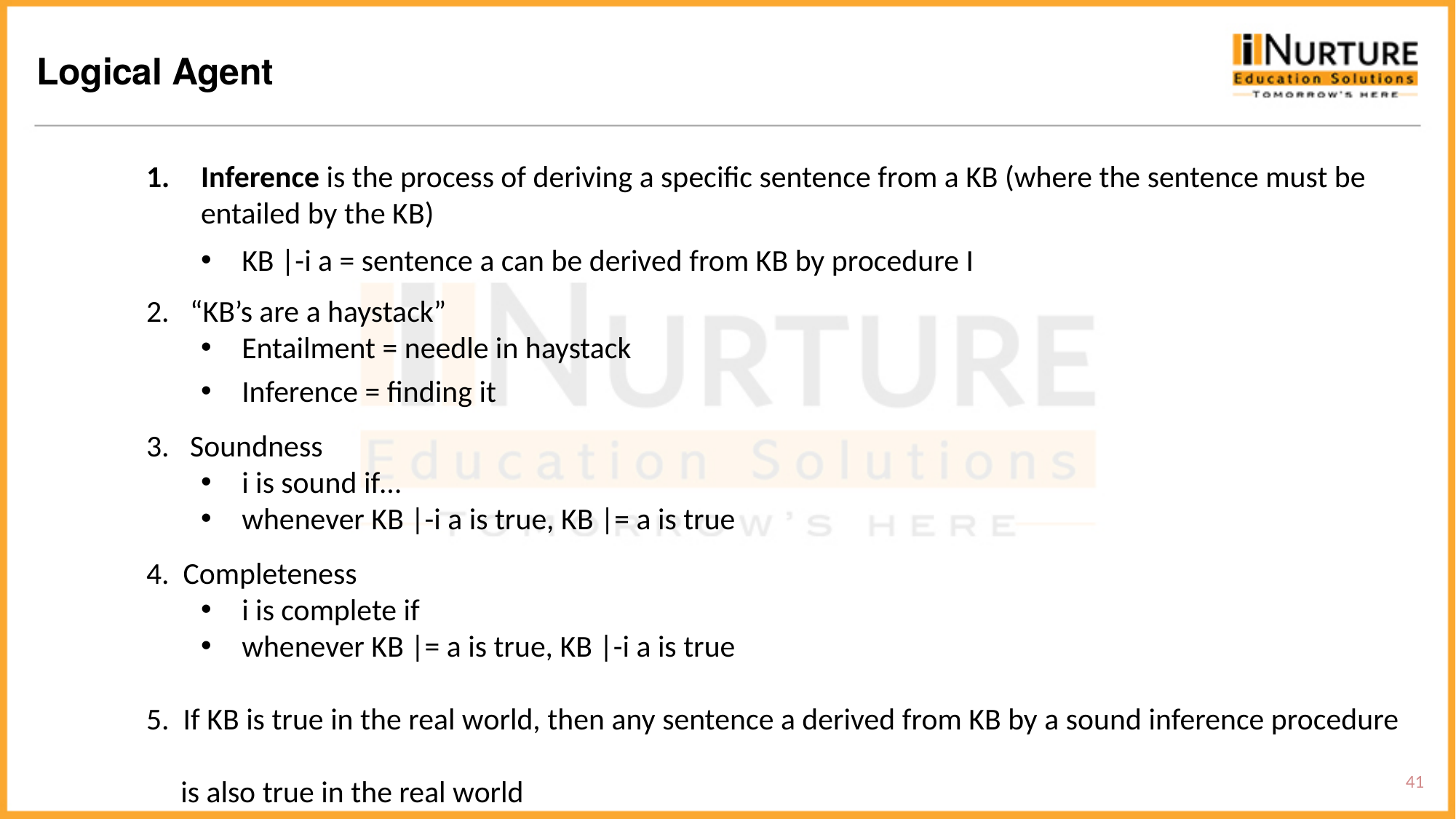

Logical Agent

Inference is the process of deriving a specific sentence from a KB (where the sentence must be entailed by the KB)

KB |-i a = sentence a can be derived from KB by procedure I

2.   “KB’s are a haystack”
Entailment = needle in haystack

Inference = finding it
3.   Soundness
i is sound if…
whenever KB |-i a is true, KB |= a is true

4.  Completeness
i is complete if
whenever KB |= a is true, KB |-i a is true

5.  If KB is true in the real world, then any sentence a derived from KB by a sound inference procedure
     is also true in the real world

41